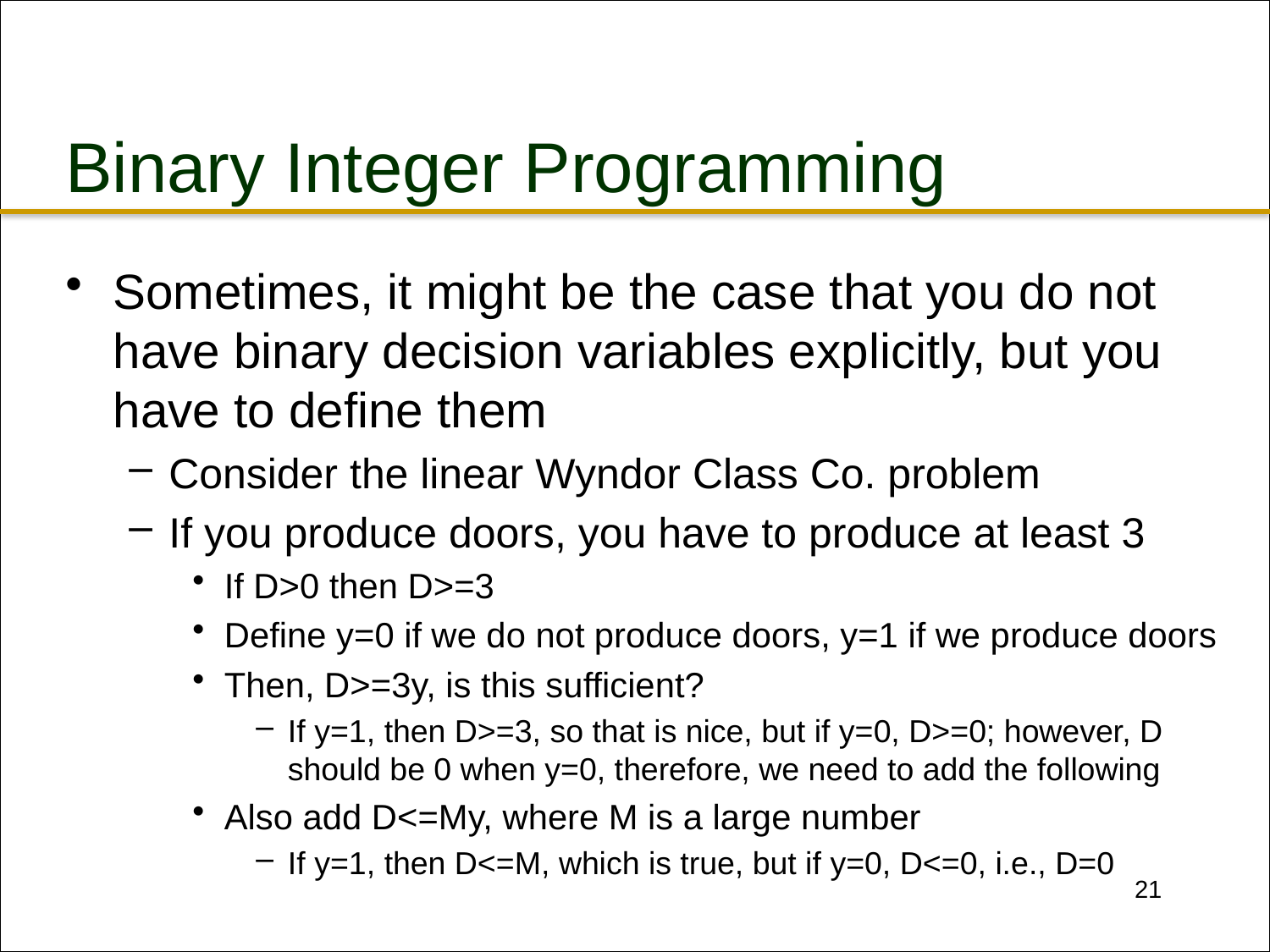

# Binary Integer Programming
Sometimes, it might be the case that you do not have binary decision variables explicitly, but you have to define them
Consider the linear Wyndor Class Co. problem
If you produce doors, you have to produce at least 3
If D>0 then D>=3
Define y=0 if we do not produce doors, y=1 if we produce doors
Then, D>=3y, is this sufficient?
If y=1, then D>=3, so that is nice, but if y=0, D>=0; however, D should be 0 when y=0, therefore, we need to add the following
Also add D<=My, where M is a large number
If y=1, then D<=M, which is true, but if y=0, D<=0, i.e., D=0
21